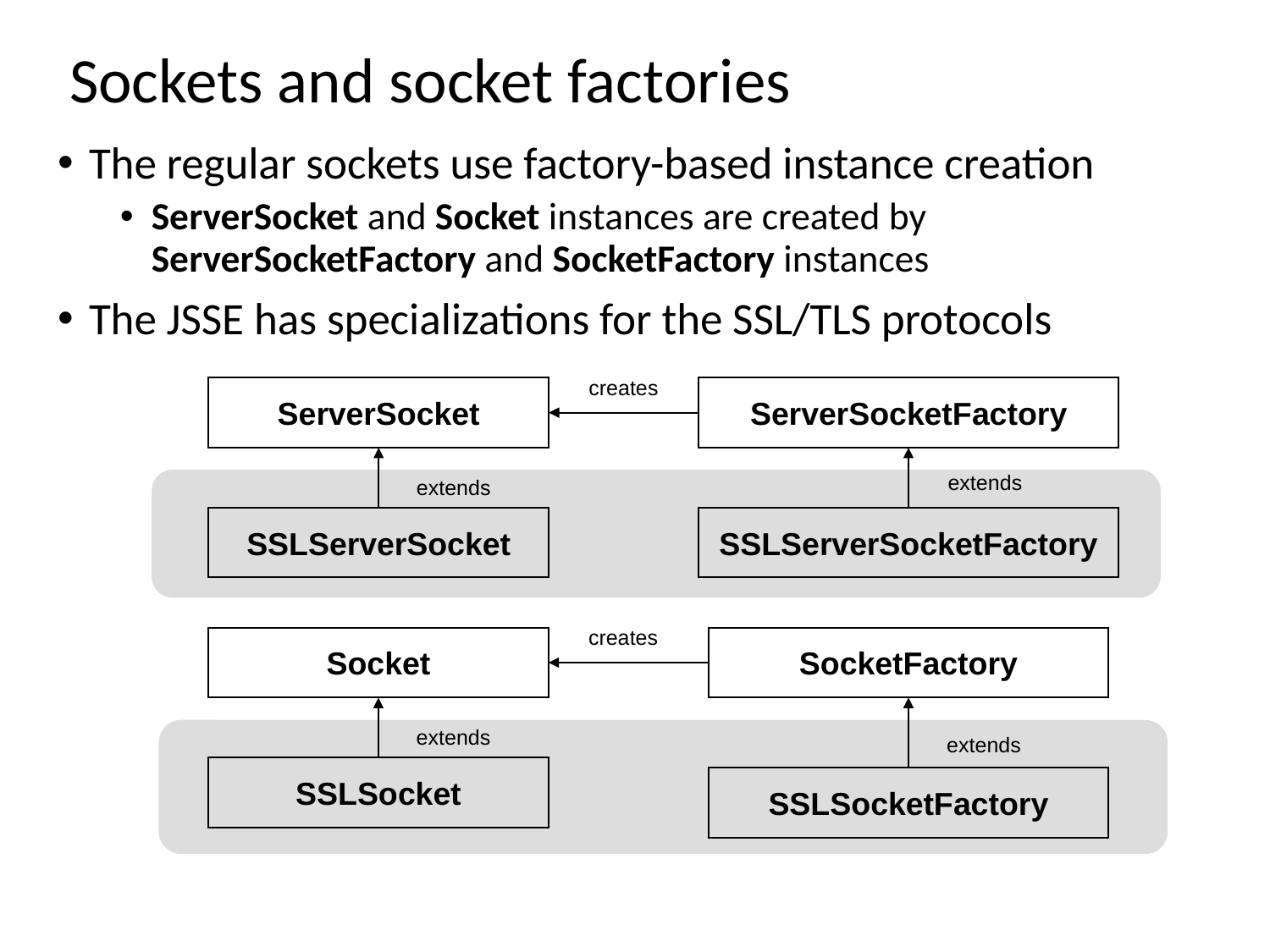

# Sockets and socket factories
The regular sockets use factory-based instance creation
ServerSocket and Socket instances are created by ServerSocketFactory and SocketFactory instances
The JSSE has specializations for the SSL/TLS protocols
creates
ServerSocket
ServerSocketFactory
extends
extends

SSLServerSocket
SSLServerSocketFactory
creates
Socket
SocketFactory
extends

extends
SSLSocket
SSLSocketFactory